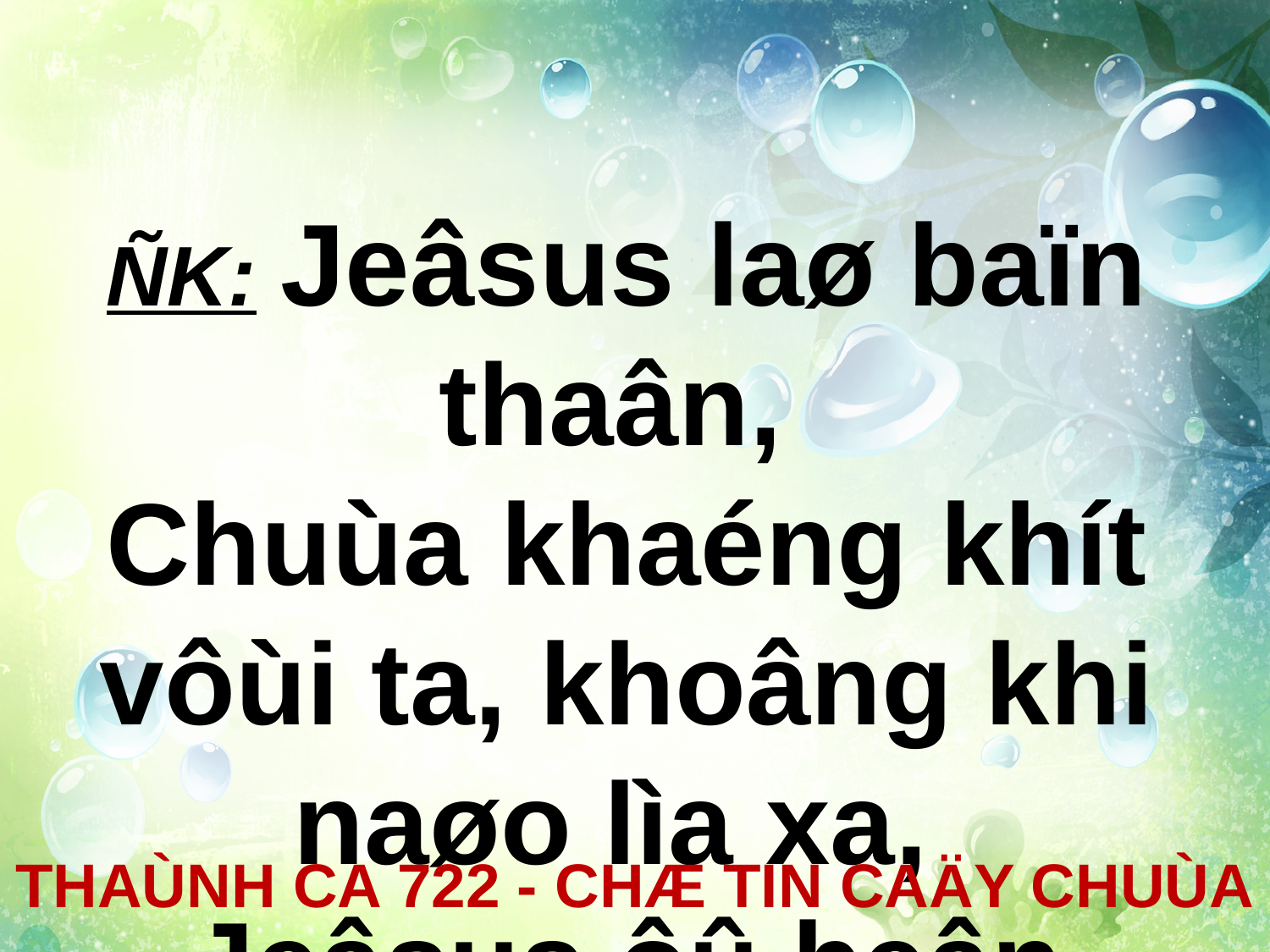

ÑK: Jeâsus laø baïn thaân,
Chuùa khaéng khít vôùi ta, khoâng khi naøo lìa xa,
Jeâsus ôû beân hoaøi.
THAÙNH CA 722 - CHÆ TIN CAÄY CHUÙA